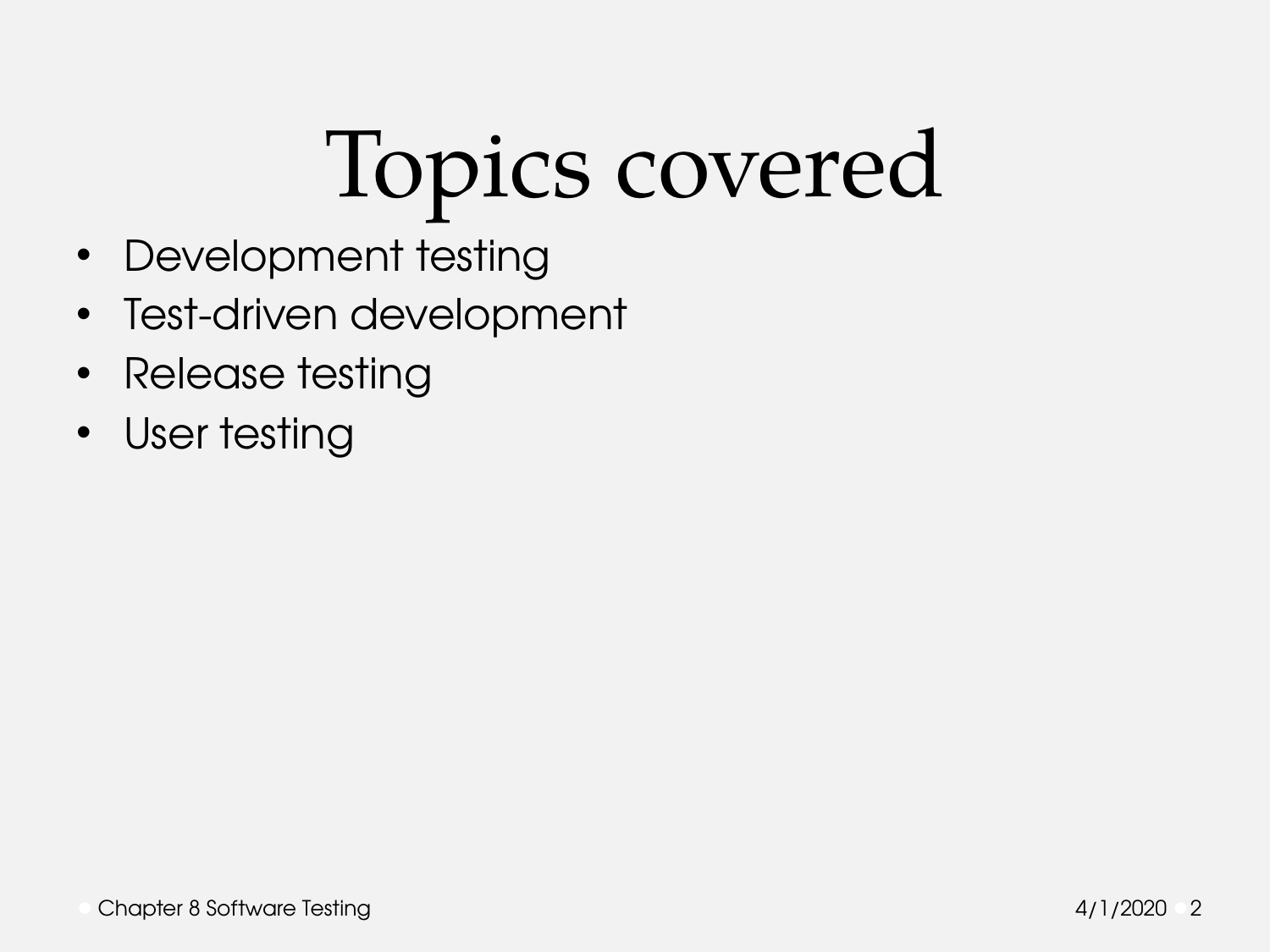

# Topics covered
Development testing
Test-driven development
Release testing
User testing

Chapter 8 Software Testing
4/1/2020
2